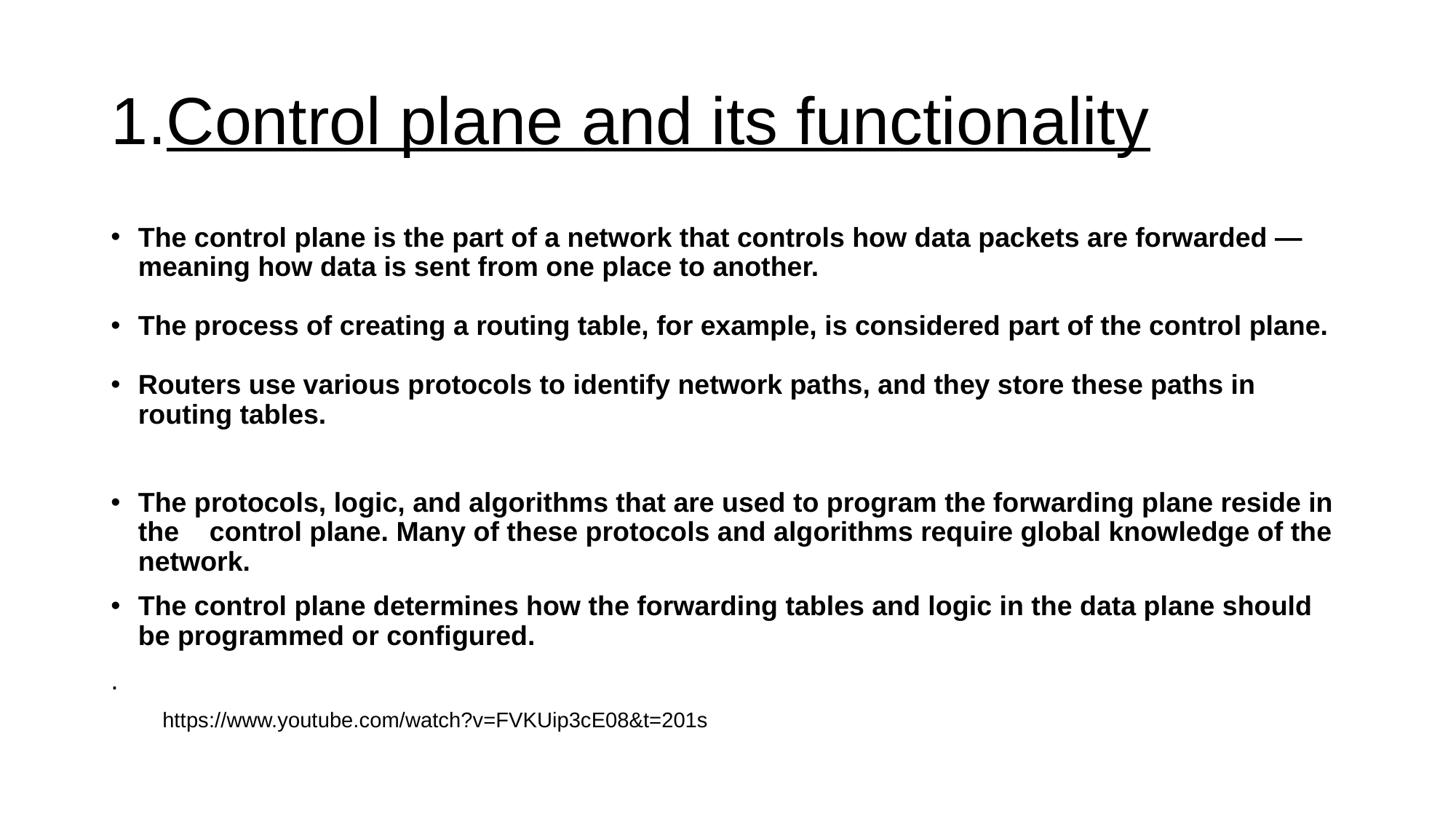

# 1.Control plane and its functionality
The control plane is the part of a network that controls how data packets are forwarded — meaning how data is sent from one place to another.

The process of creating a routing table, for example, is considered part of the control plane.

Routers use various protocols to identify network paths, and they store these paths in routing tables.

The protocols, logic, and algorithms that are used to program the forwarding plane reside in the    control plane. Many of these protocols and algorithms require global knowledge of the network.
The control plane determines how the forwarding tables and logic in the data plane should be programmed or configured.
.
https://www.youtube.com/watch?v=FVKUip3cE08&t=201s